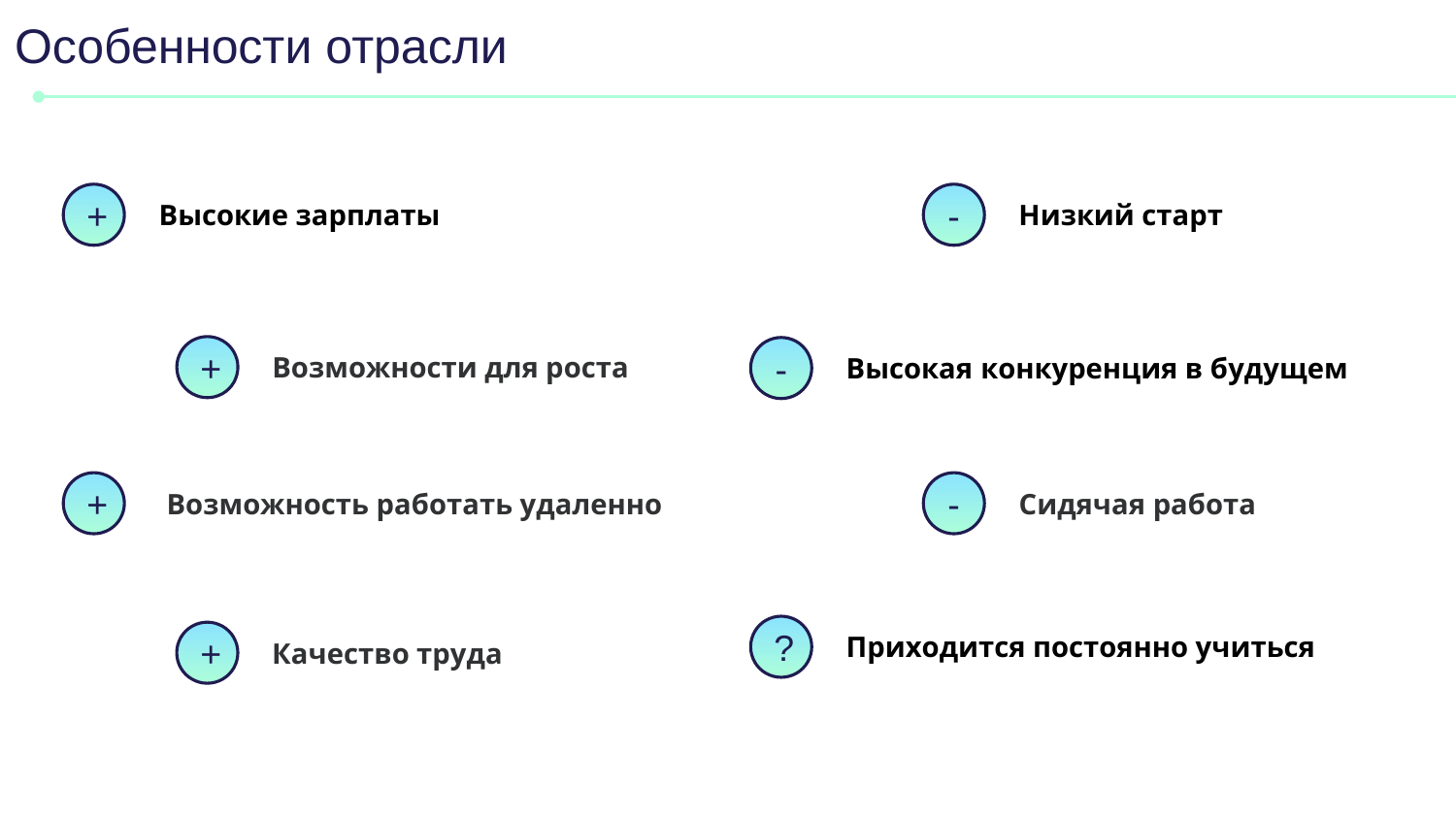

# Особенности отрасли
+
Высокие зарплаты
-
Низкий старт
+
Возможности для роста
-
Высокая конкуренция в будущем
-
Сидячая работа
+
 Возможность работать удаленно
?
Приходится постоянно учиться
+
Качество труда